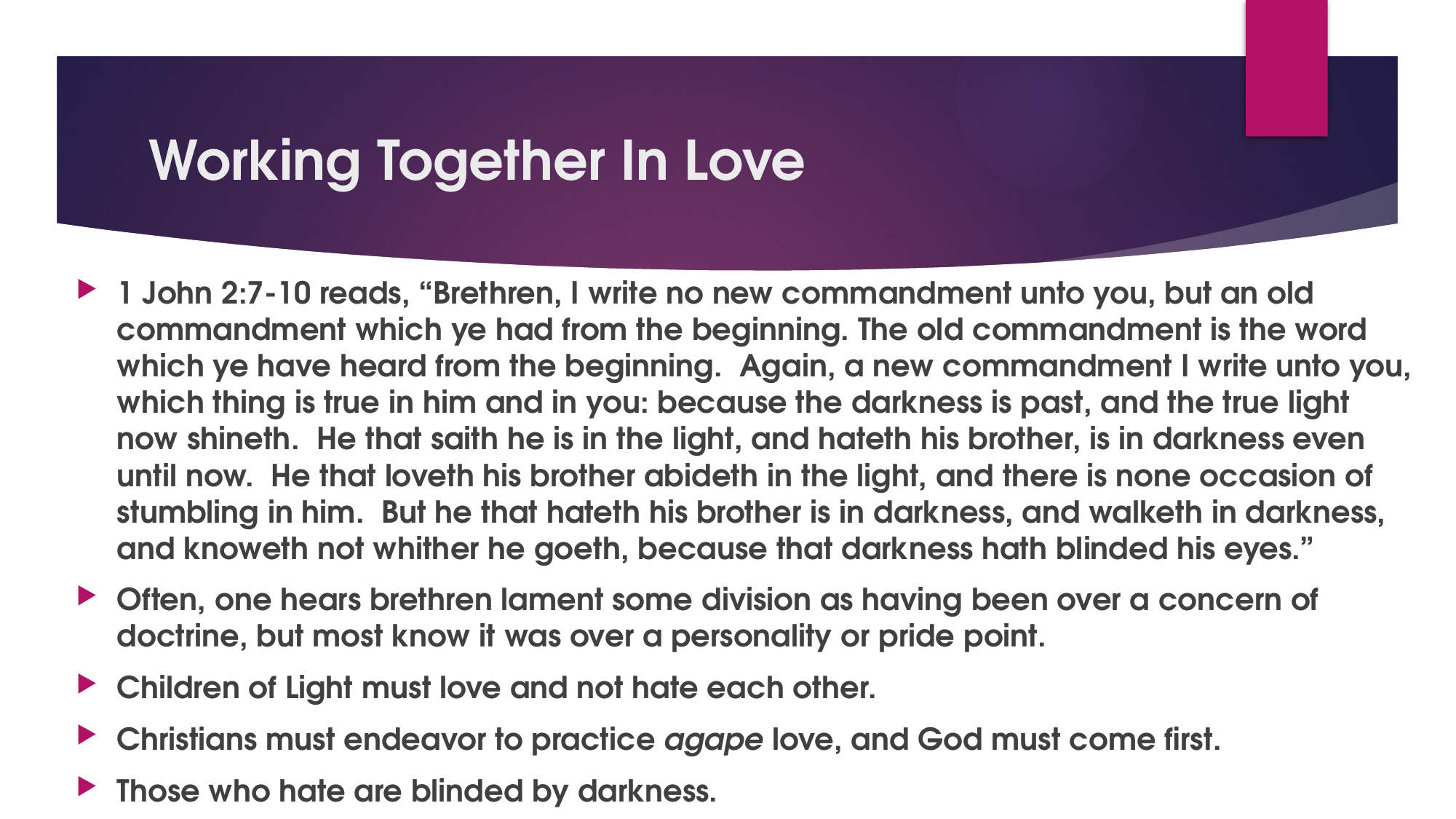

# Working Together In Love
1 John 2:7-10 reads, “Brethren, I write no new commandment unto you, but an old commandment which ye had from the beginning. The old commandment is the word which ye have heard from the beginning.  Again, a new commandment I write unto you, which thing is true in him and in you: because the darkness is past, and the true light now shineth.  He that saith he is in the light, and hateth his brother, is in darkness even until now.  He that loveth his brother abideth in the light, and there is none occasion of stumbling in him.  But he that hateth his brother is in darkness, and walketh in darkness, and knoweth not whither he goeth, because that darkness hath blinded his eyes.”
Often, one hears brethren lament some division as having been over a concern of doctrine, but most know it was over a personality or pride point.
Children of Light must love and not hate each other.
Christians must endeavor to practice agape love, and God must come first.
Those who hate are blinded by darkness.